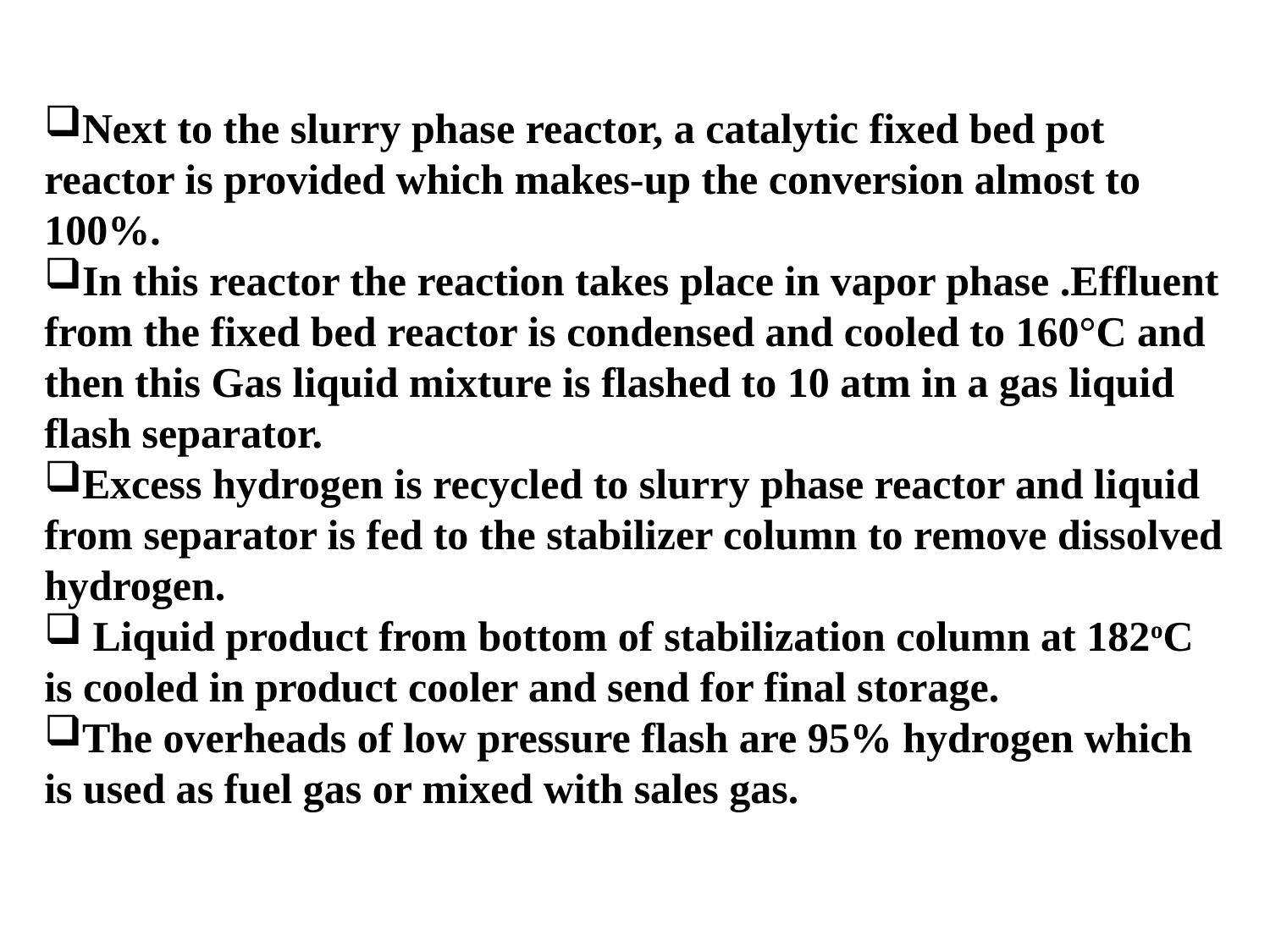

Next to the slurry phase reactor, a catalytic fixed bed pot reactor is provided which makes-up the conversion almost to 100%.
In this reactor the reaction takes place in vapor phase .Effluent from the fixed bed reactor is condensed and cooled to 160°C and then this Gas liquid mixture is flashed to 10 atm in a gas liquid flash separator.
Excess hydrogen is recycled to slurry phase reactor and liquid from separator is fed to the stabilizer column to remove dissolved hydrogen.
 Liquid product from bottom of stabilization column at 182oC is cooled in product cooler and send for final storage.
The overheads of low pressure flash are 95% hydrogen which is used as fuel gas or mixed with sales gas.